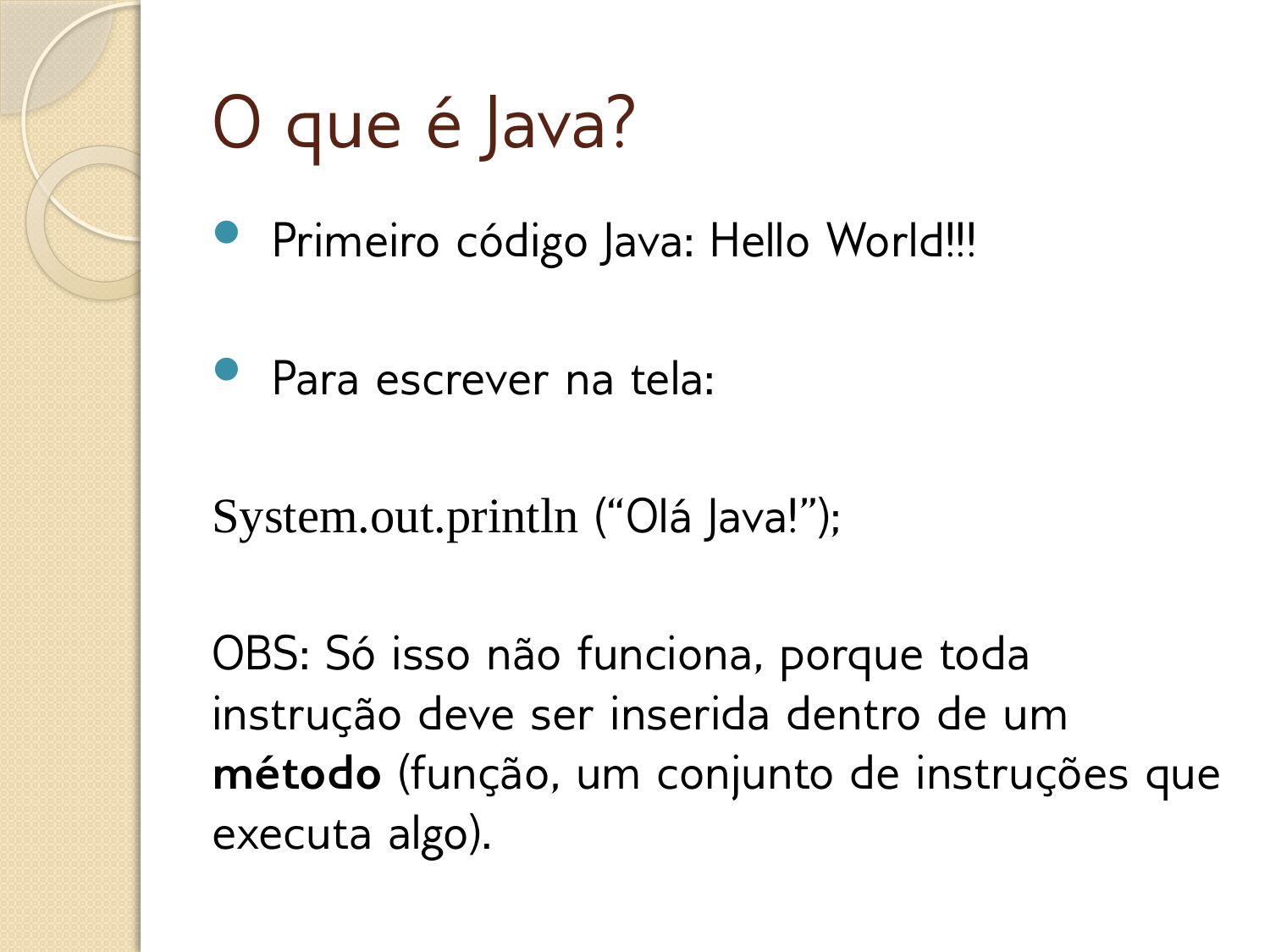

# O que é Java?
Primeiro código Java: Hello World!!!

Para escrever na tela:

System.out.println (“Olá Java!”);

OBS: Só isso não funciona, porque toda instrução deve ser inserida dentro de um método (função, um conjunto de instruções que executa algo).